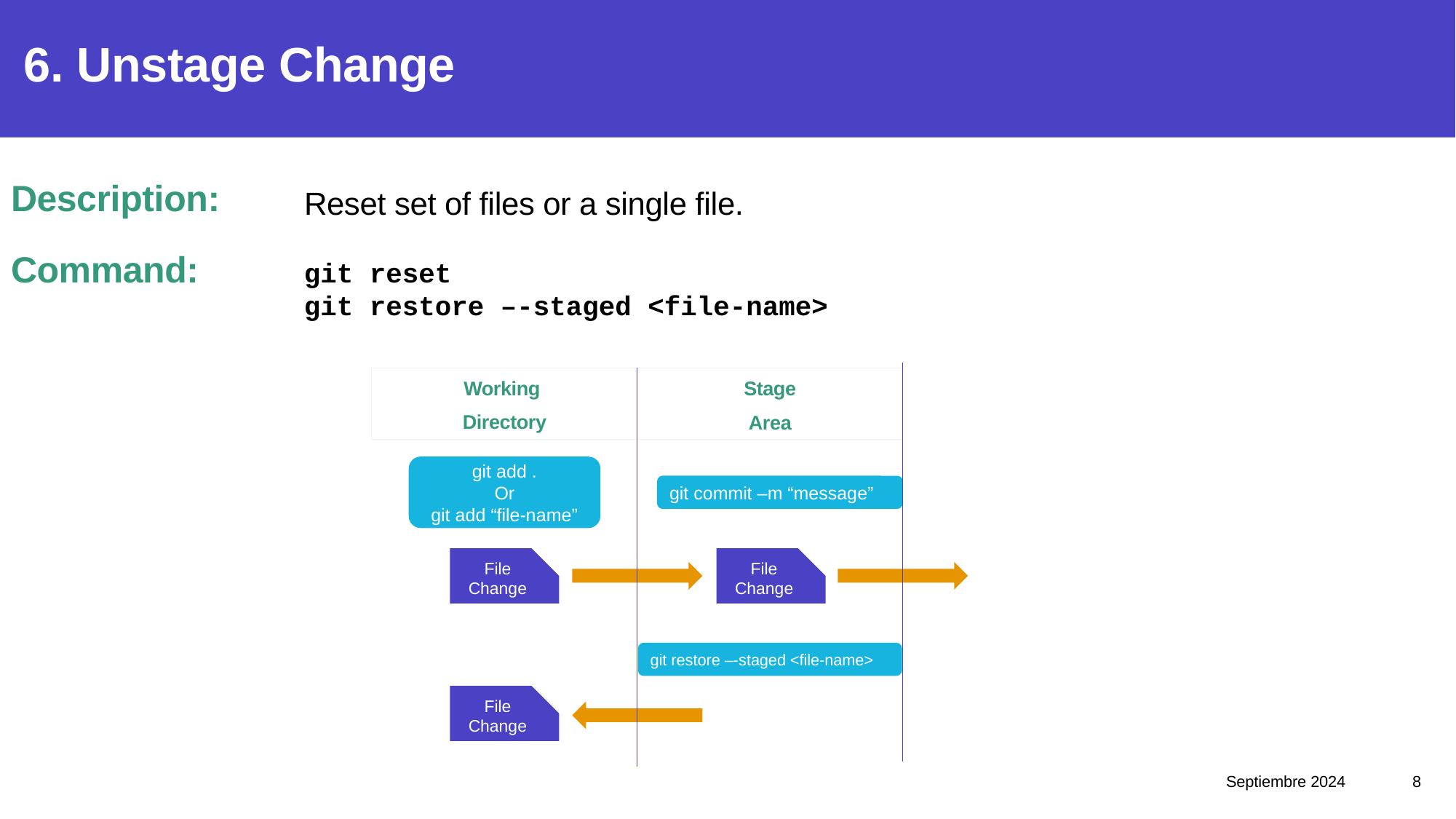

# 6. Unstage Change
Reset set of files or a single file.
Description:
Command:
git reset
git restore –-staged <file-name>>
Working
Directory
Stage
Area
git add .
Or
git add “file-name”
git commit –m “message”
File Change
File Change

git restore –-staged <file-name>
File Change

Septiembre 2024
8